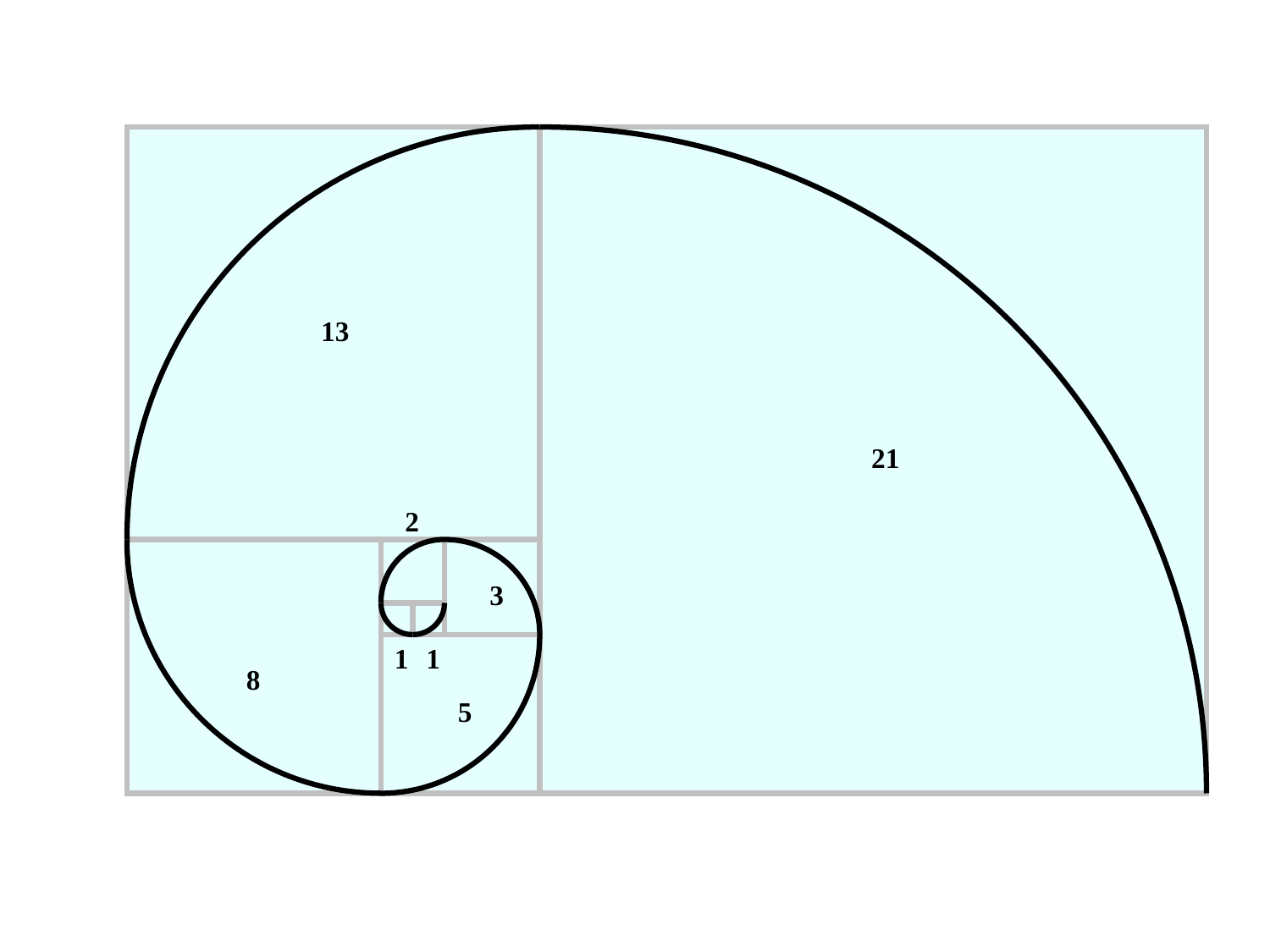

13
21
2
3
1
1
8
5